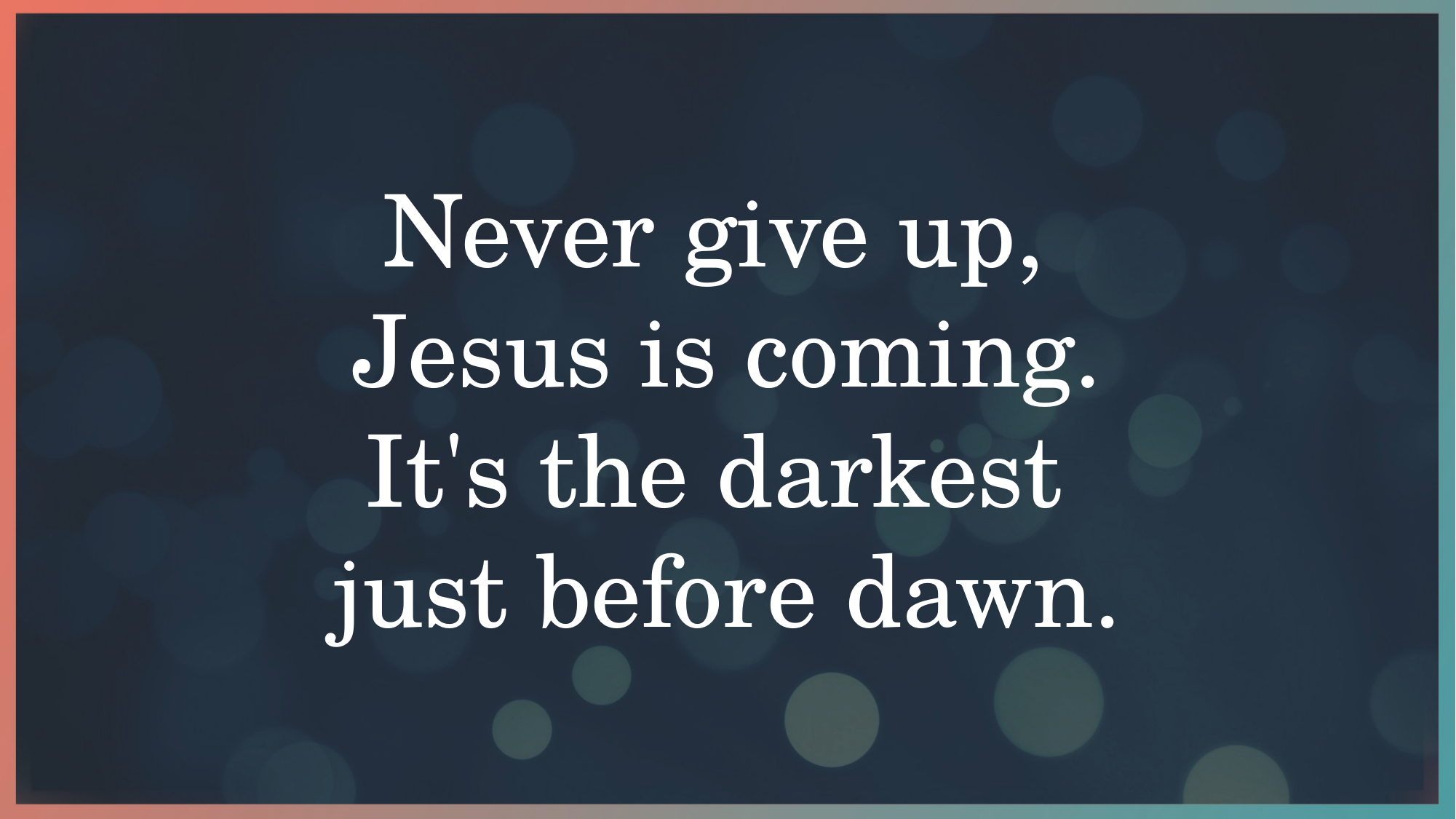

Never give up,
Jesus is coming.
It's the darkest
just before dawn.